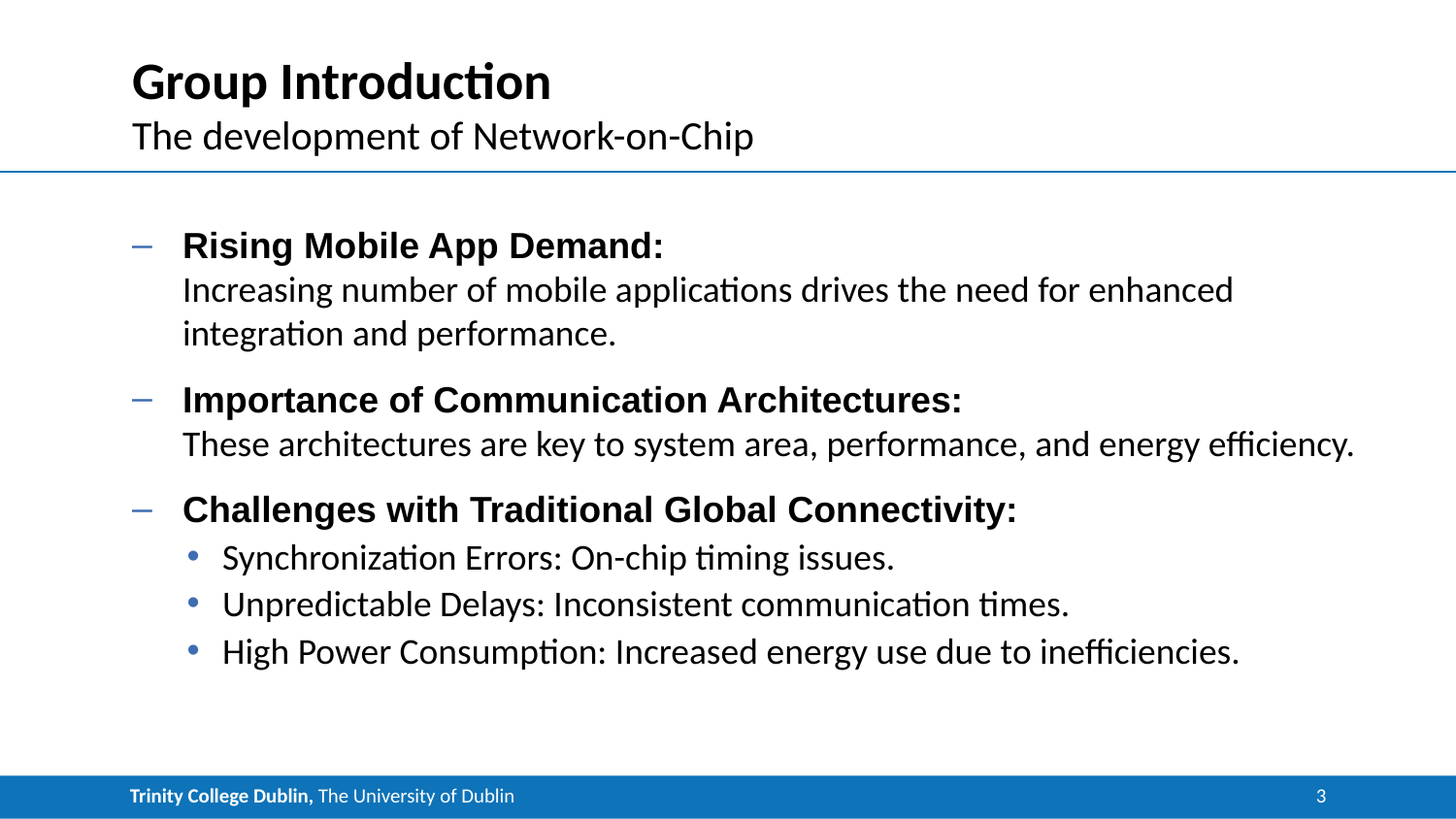

# Group Introduction
The development of Network-on-Chip
Rising Mobile App Demand:
Increasing number of mobile applications drives the need for enhanced integration and performance.
Importance of Communication Architectures:
These architectures are key to system area, performance, and energy efficiency.
Challenges with Traditional Global Connectivity:
Synchronization Errors: On-chip timing issues.
Unpredictable Delays: Inconsistent communication times.
High Power Consumption: Increased energy use due to inefficiencies.

3